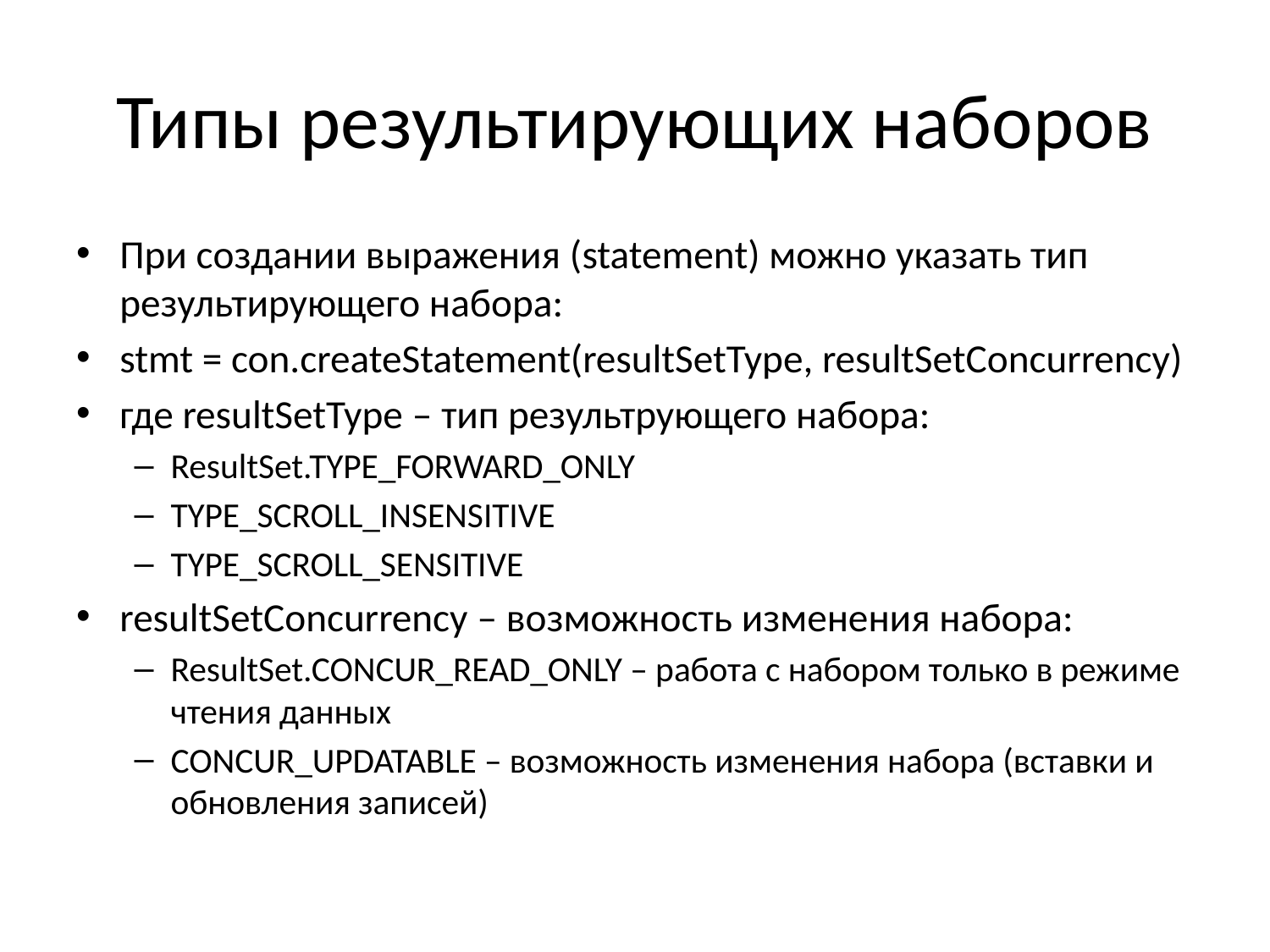

# Типы результирующих наборов
При создании выражения (statement) можно указать тип результирующего набора:
stmt = con.createStatement(resultSetType, resultSetConcurrency)
где resultSetType – тип результрующего набора:
ResultSet.TYPE_FORWARD_ONLY
TYPE_SCROLL_INSENSITIVE
TYPE_SCROLL_SENSITIVE
resultSetConcurrency – возможность изменения набора:
ResultSet.CONCUR_READ_ONLY – работа с набором только в режиме чтения данных
CONCUR_UPDATABLE – возможность изменения набора (вставки и обновления записей)